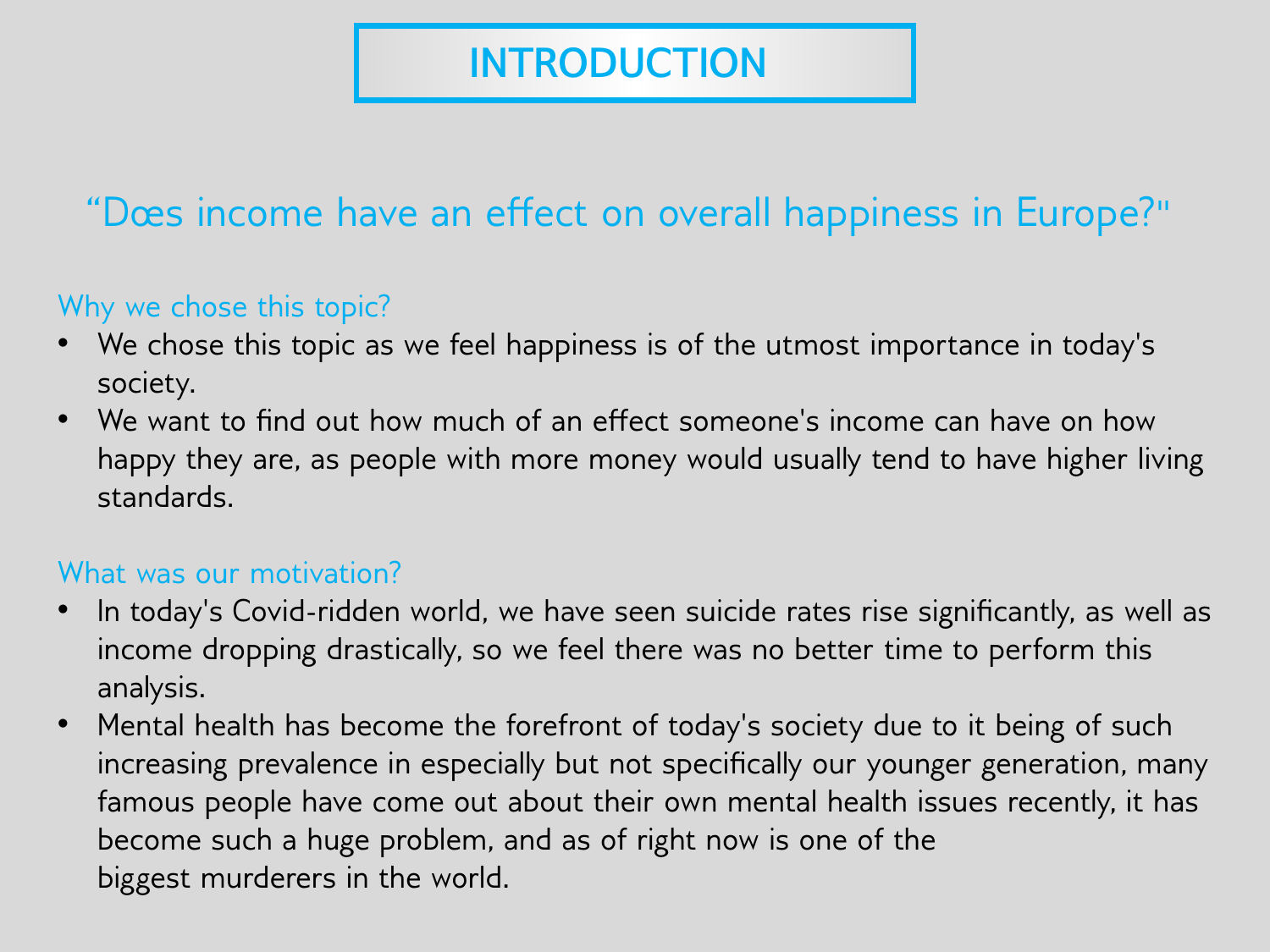

INTRODUCTION

“Does income have an effect on overall happiness in Europe?"

Why we chose this topic?
We chose this topic as we feel happiness is of the utmost importance in today's society.
We want to find out how much of an effect someone's income can have on how happy they are, as people with more money would usually tend to have higher living standards.

What was our motivation?
In today's Covid-ridden world, we have seen suicide rates rise significantly, as well as income dropping drastically, so we feel there was no better time to perform this analysis.
Mental health has become the forefront of today's society due to it being of such increasing prevalence in especially but not specifically our younger generation, many famous people have come out about their own mental health issues recently, it has become such a huge problem, and as of right now is one of the biggest murderers in the world.